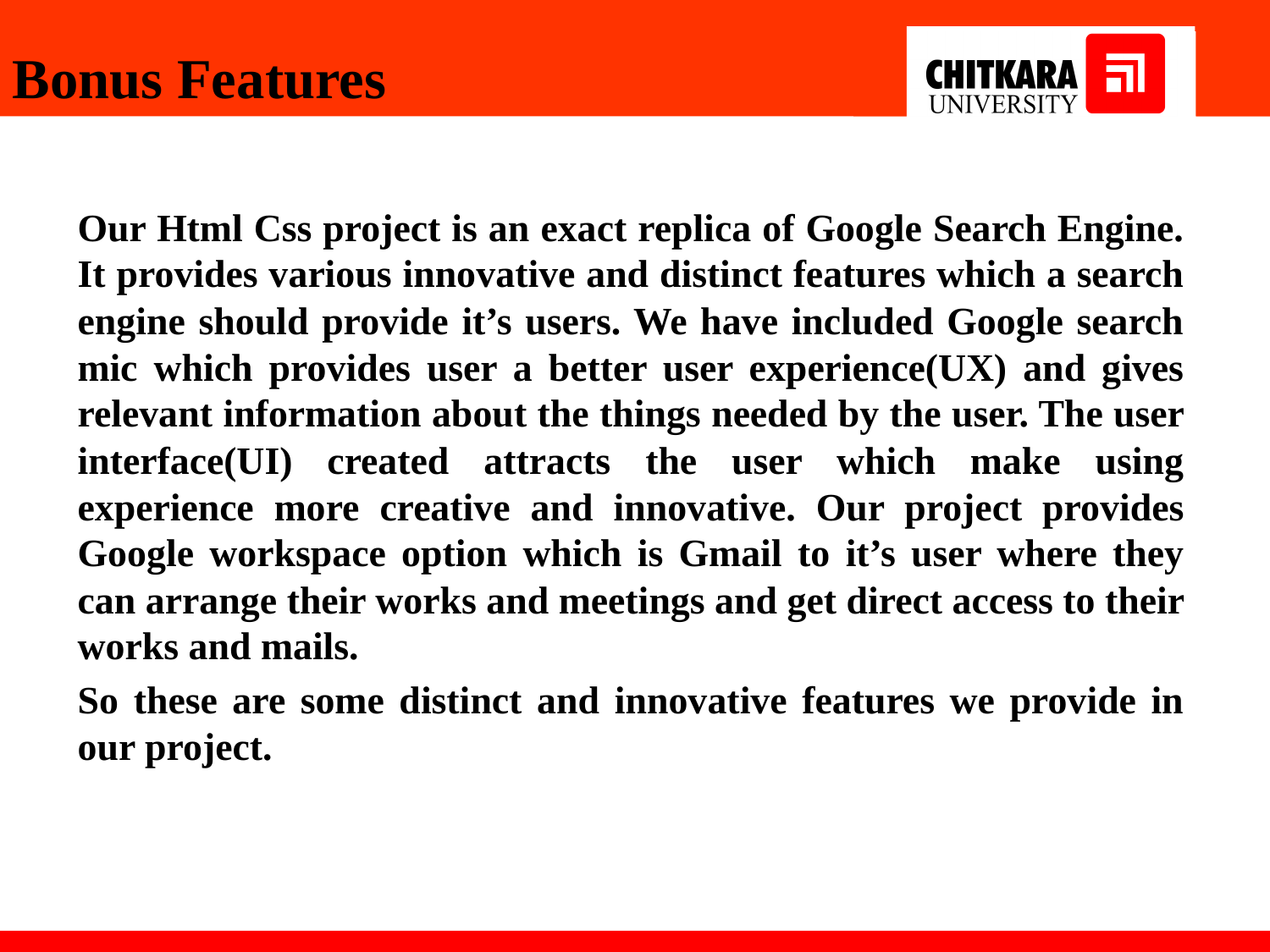

#
Bonus Features
Our Html Css project is an exact replica of Google Search Engine. It provides various innovative and distinct features which a search engine should provide it’s users. We have included Google search mic which provides user a better user experience(UX) and gives relevant information about the things needed by the user. The user interface(UI) created attracts the user which make using experience more creative and innovative. Our project provides Google workspace option which is Gmail to it’s user where they can arrange their works and meetings and get direct access to their works and mails.
So these are some distinct and innovative features we provide in our project.